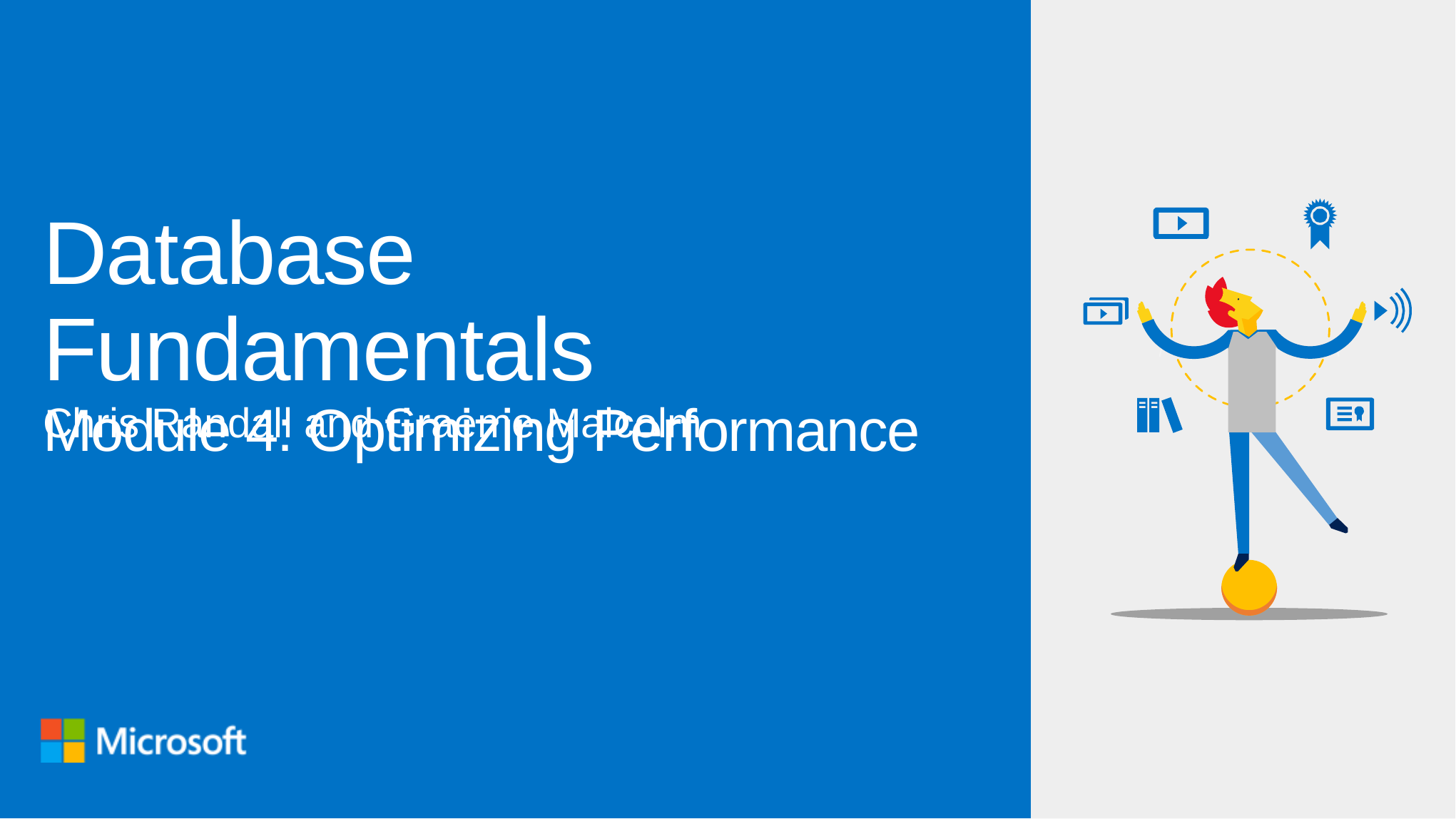

# Database Fundamentals Module 4: Optimizing Performance
Chris Randall and Graeme Malcolm